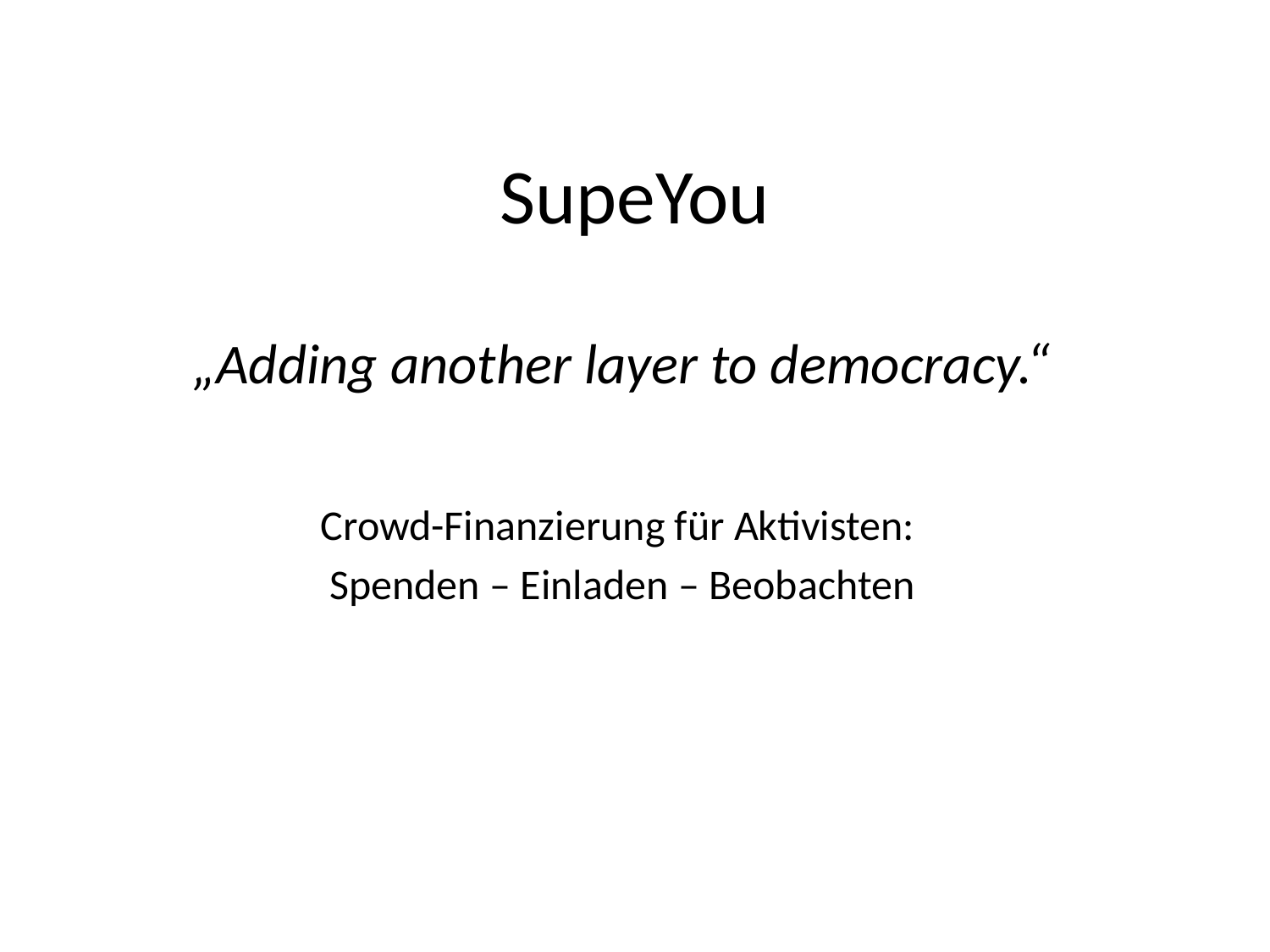

# SupeYou
„Adding another layer to democracy.“
Crowd-Finanzierung für Aktivisten:
Spenden – Einladen – Beobachten